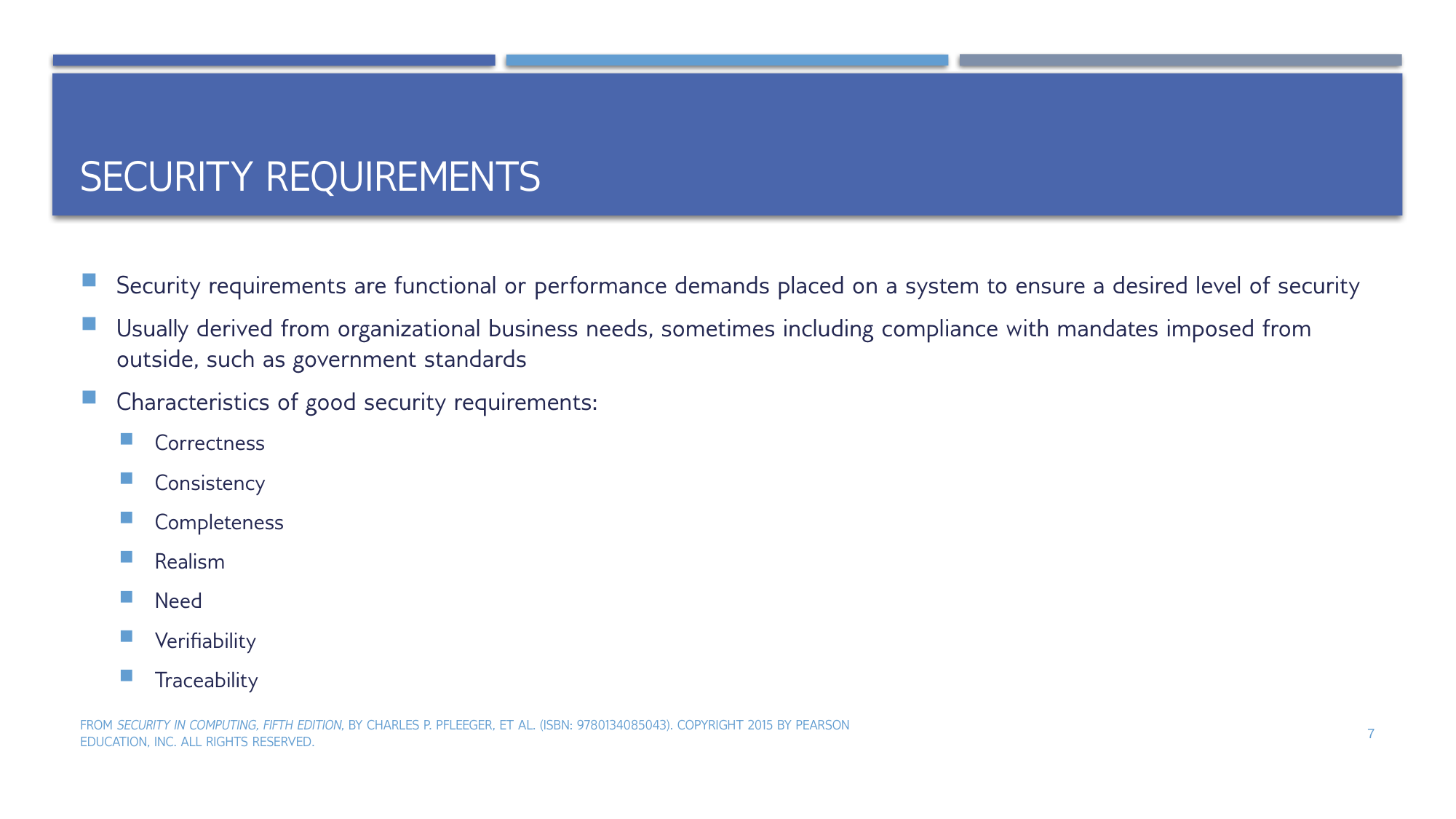

# Security Requirements
Security requirements are functional or performance demands placed on a system to ensure a desired level of security
Usually derived from organizational business needs, sometimes including compliance with mandates imposed from outside, such as government standards
Characteristics of good security requirements:
Correctness
Consistency
Completeness
Realism
Need
Verifiability
Traceability
From Security in Computing, Fifth Edition, by Charles P. Pfleeger, et al. (ISBN: 9780134085043). Copyright 2015 by Pearson Education, Inc. All rights reserved.
7